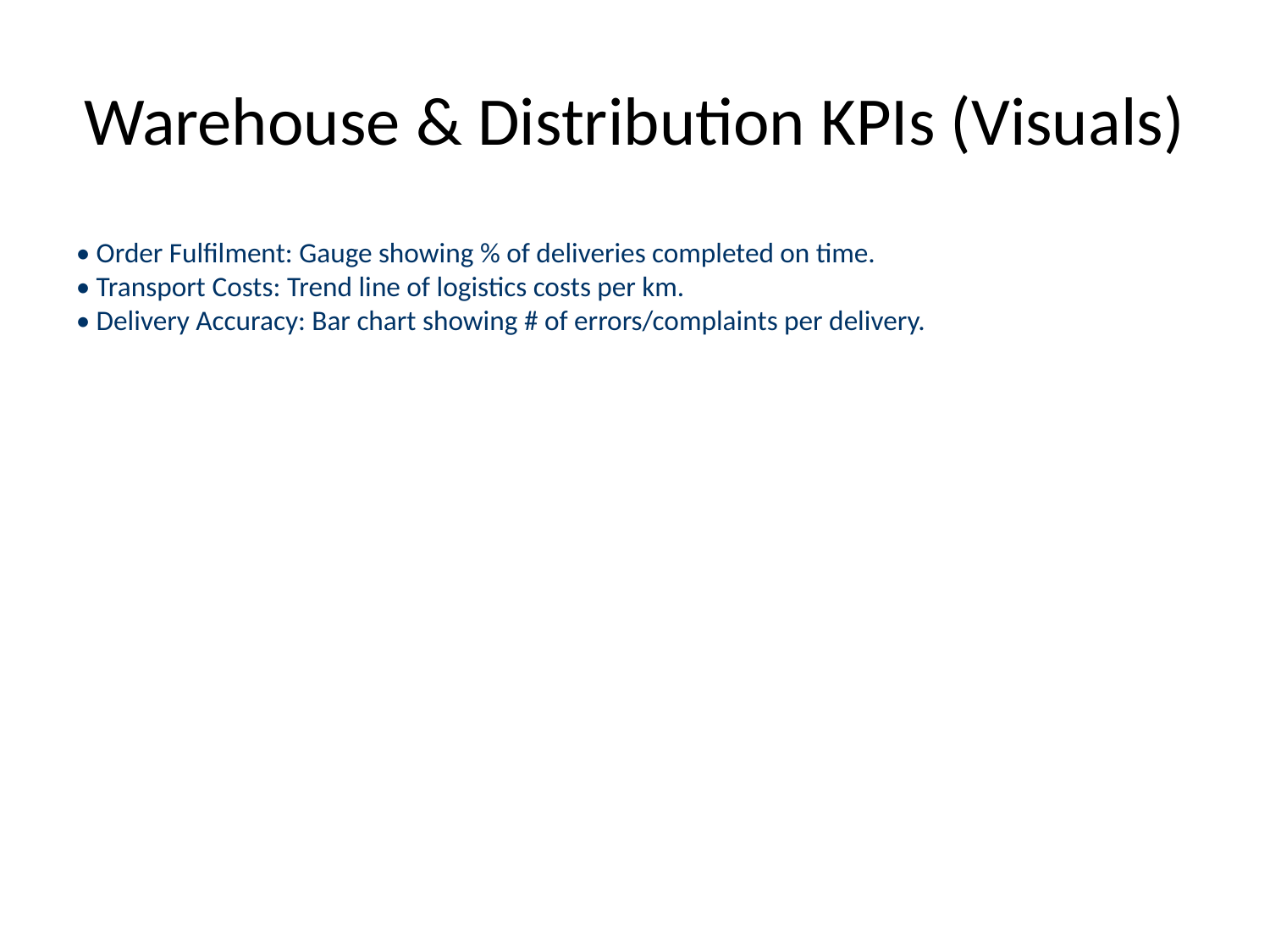

# Warehouse & Distribution KPIs (Visuals)

• Order Fulfilment: Gauge showing % of deliveries completed on time.
• Transport Costs: Trend line of logistics costs per km.
• Delivery Accuracy: Bar chart showing # of errors/complaints per delivery.